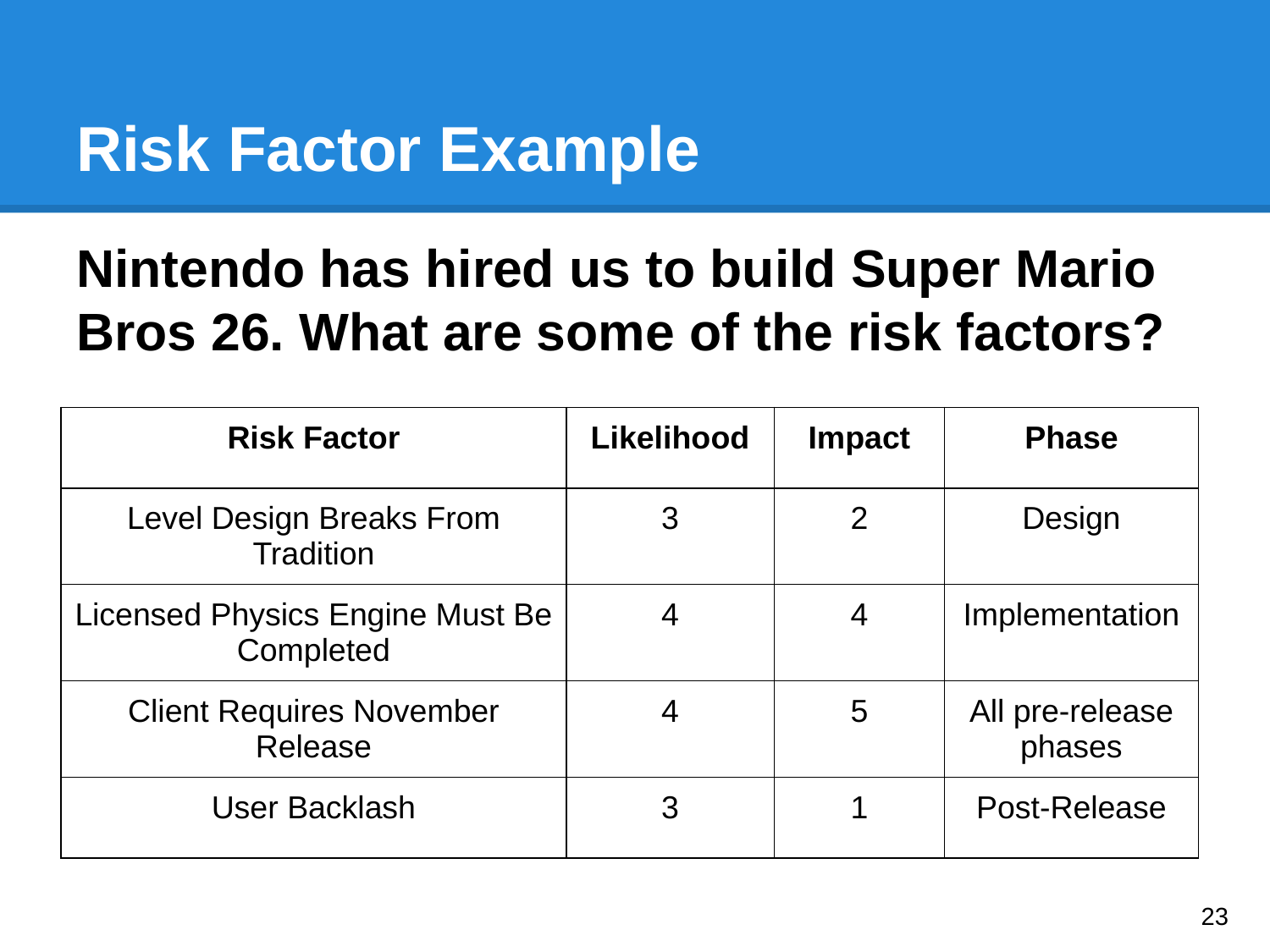

# Risk Factor Example
Nintendo has hired us to build Super Mario Bros 26. What are some of the risk factors?

| Risk Factor | Likelihood | Impact | Phase |
| --- | --- | --- | --- |
| Level Design Breaks From Tradition | 3 | 2 | Design |
| Licensed Physics Engine Must Be Completed | 4 | 4 | Implementation |
| Client Requires November Release | 4 | 5 | All pre-release phases |
| User Backlash | 3 | 1 | Post-Release |
23